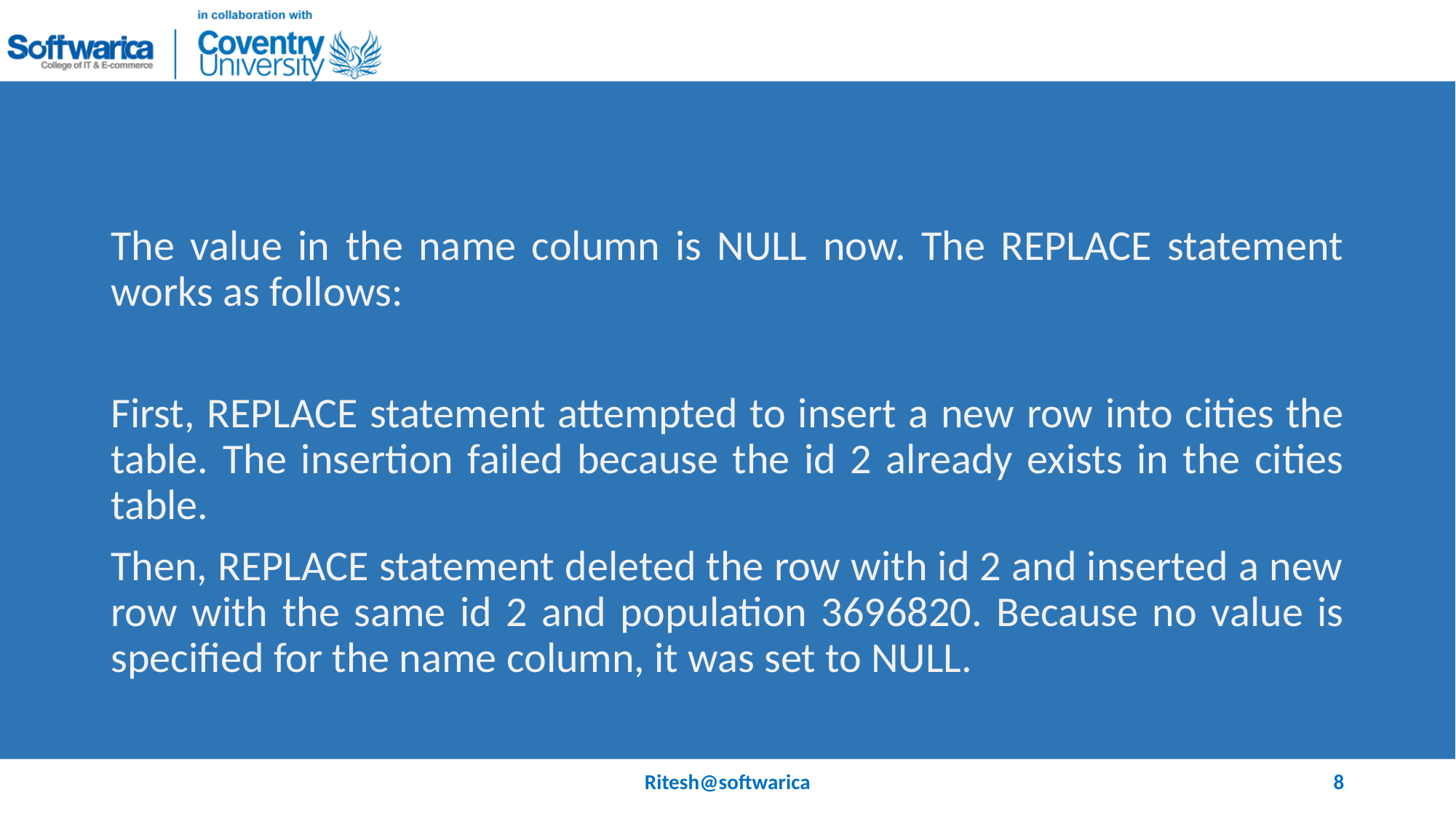

#
The value in the name column is NULL now. The REPLACE statement works as follows:

First, REPLACE statement attempted to insert a new row into cities the table. The insertion failed because the id 2 already exists in the cities table.
Then, REPLACE statement deleted the row with id 2 and inserted a new row with the same id 2 and population 3696820. Because no value is specified for the name column, it was set to NULL.
Ritesh@softwarica
8